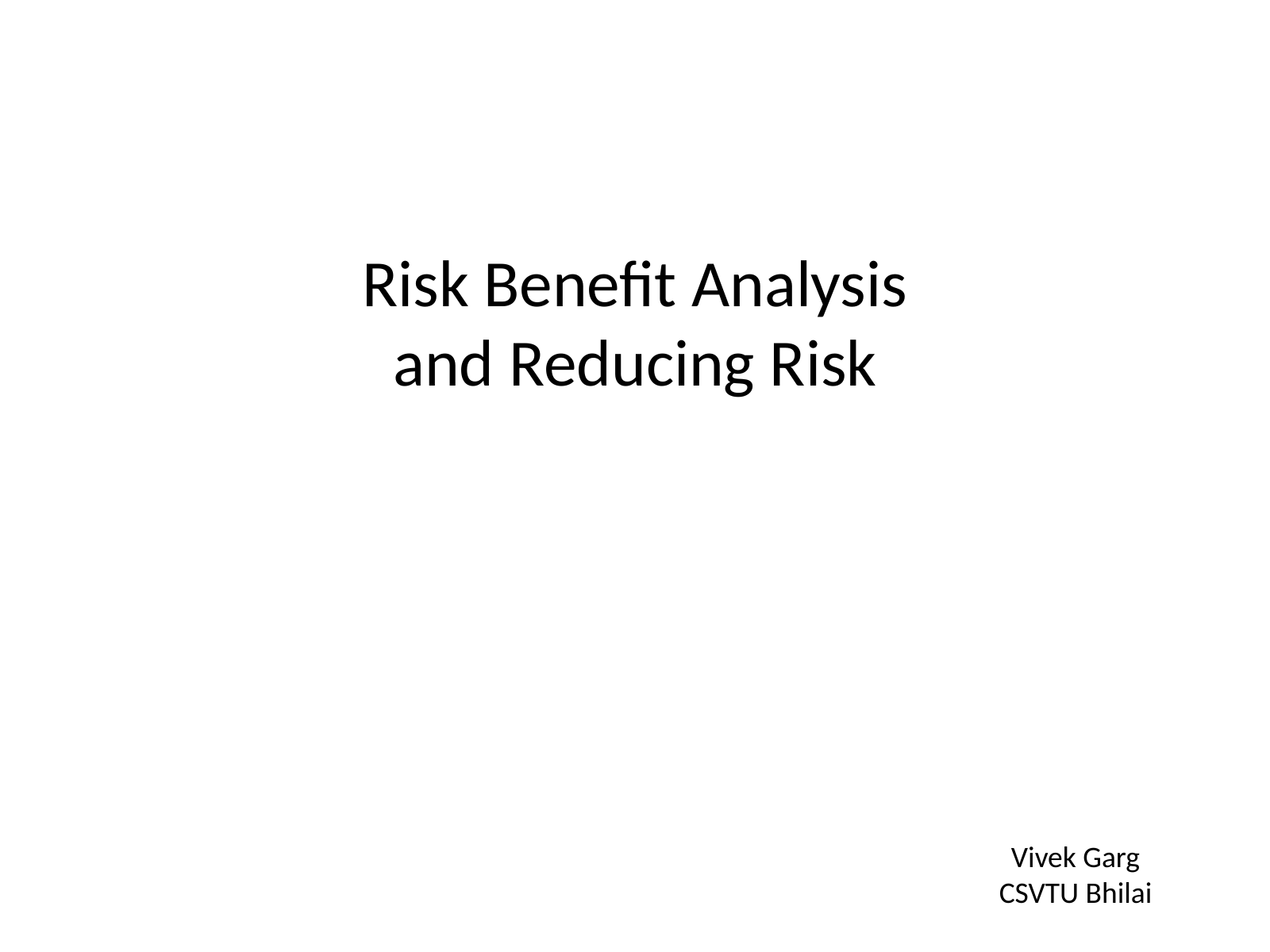

Risk Benefit Analysis and Reducing Risk
Vivek Garg
CSVTU Bhilai